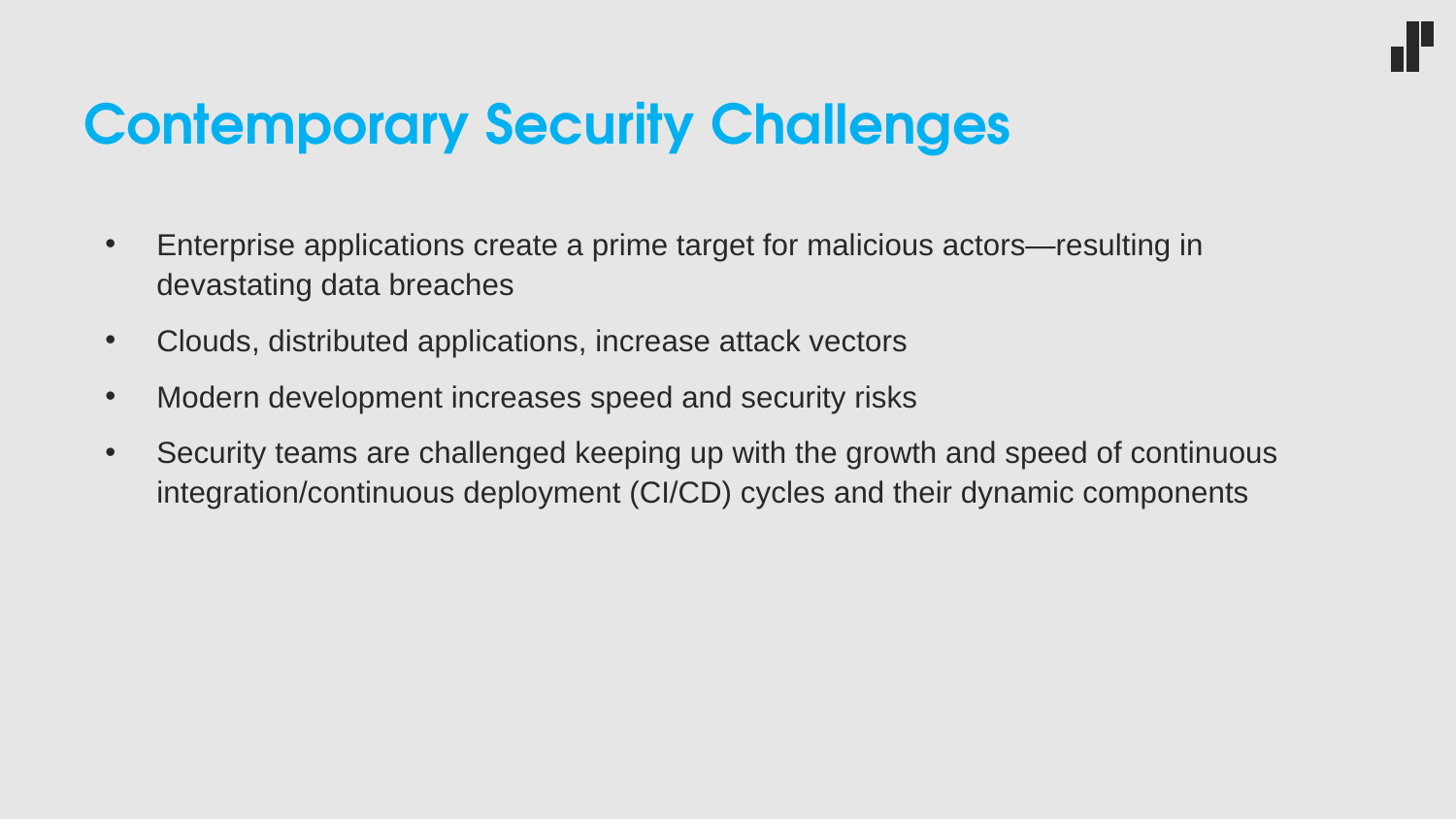

# Contemporary Security Challenges
Enterprise applications create a prime target for malicious actors—resulting in devastating data breaches
Clouds, distributed applications, increase attack vectors
Modern development increases speed and security risks
Security teams are challenged keeping up with the growth and speed of continuous integration/continuous deployment (CI/CD) cycles and their dynamic components